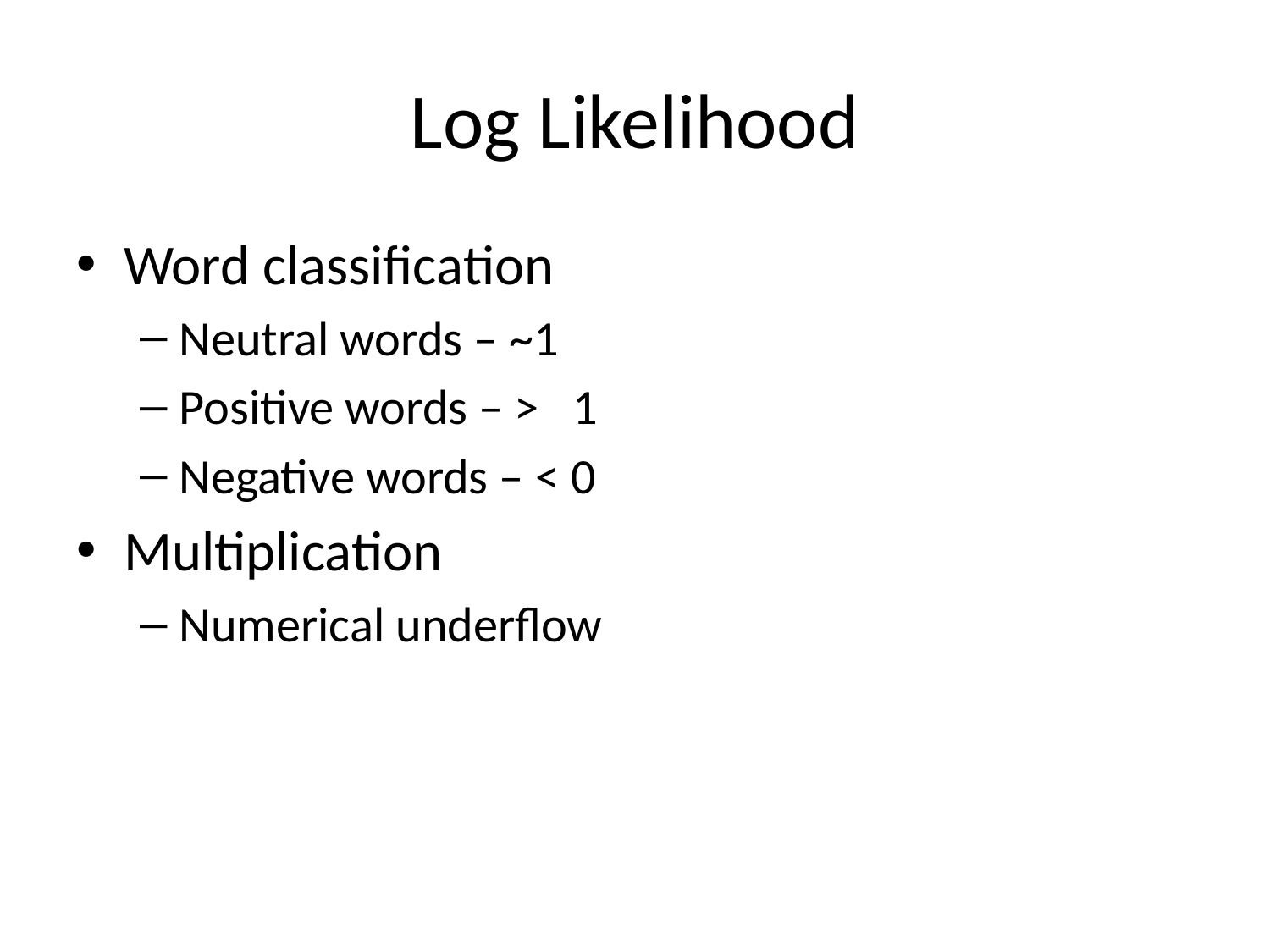

# Log Likelihood
Word classification
Neutral words – ~1
Positive words – >   1
Negative words – < 0
Multiplication
Numerical underflow